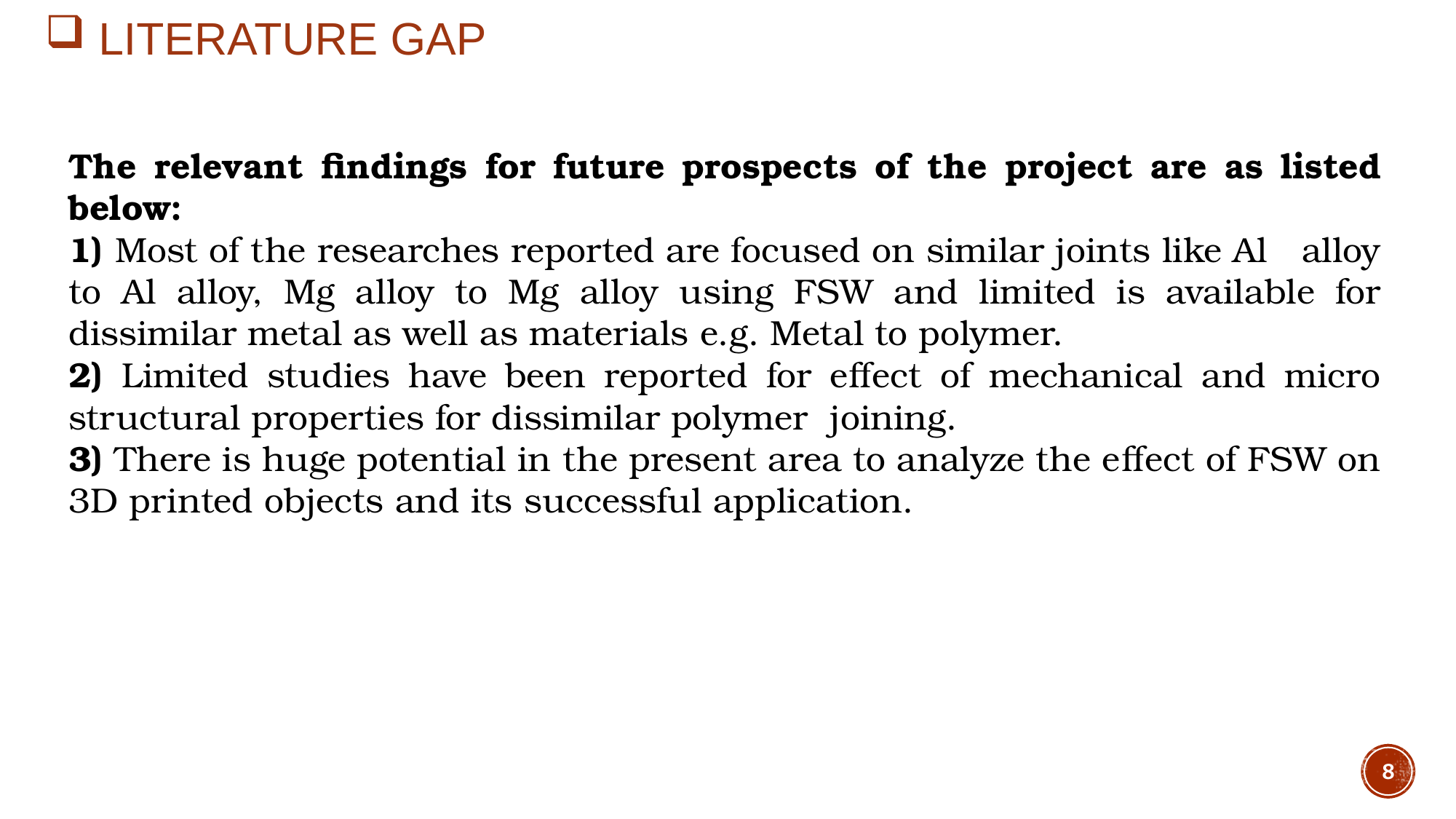

# Literature gap
The relevant findings for future prospects of the project are as listed below:
1) Most of the researches reported are focused on similar joints like Al   alloy to Al alloy, Mg alloy to Mg alloy using FSW and limited is available for dissimilar metal as well as materials e.g. Metal to polymer.
2) Limited studies have been reported for effect of mechanical and micro structural properties for dissimilar polymer  joining.
3) There is huge potential in the present area to analyze the effect of FSW on 3D printed objects and its successful application.
8